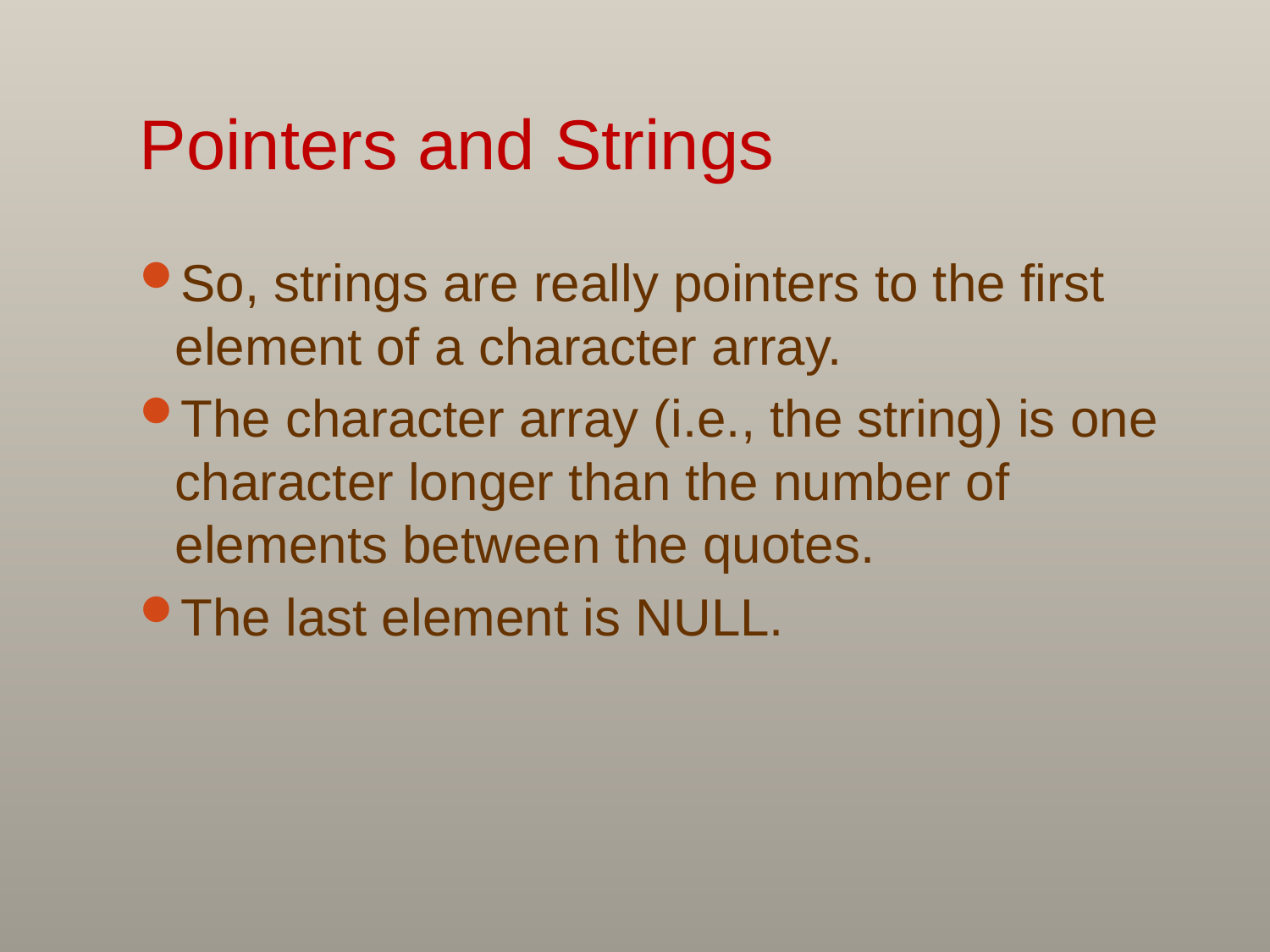

# Pointers and Strings
So, strings are really pointers to the first element of a character array.
The character array (i.e., the string) is one character longer than the number of elements between the quotes.
The last element is NULL.